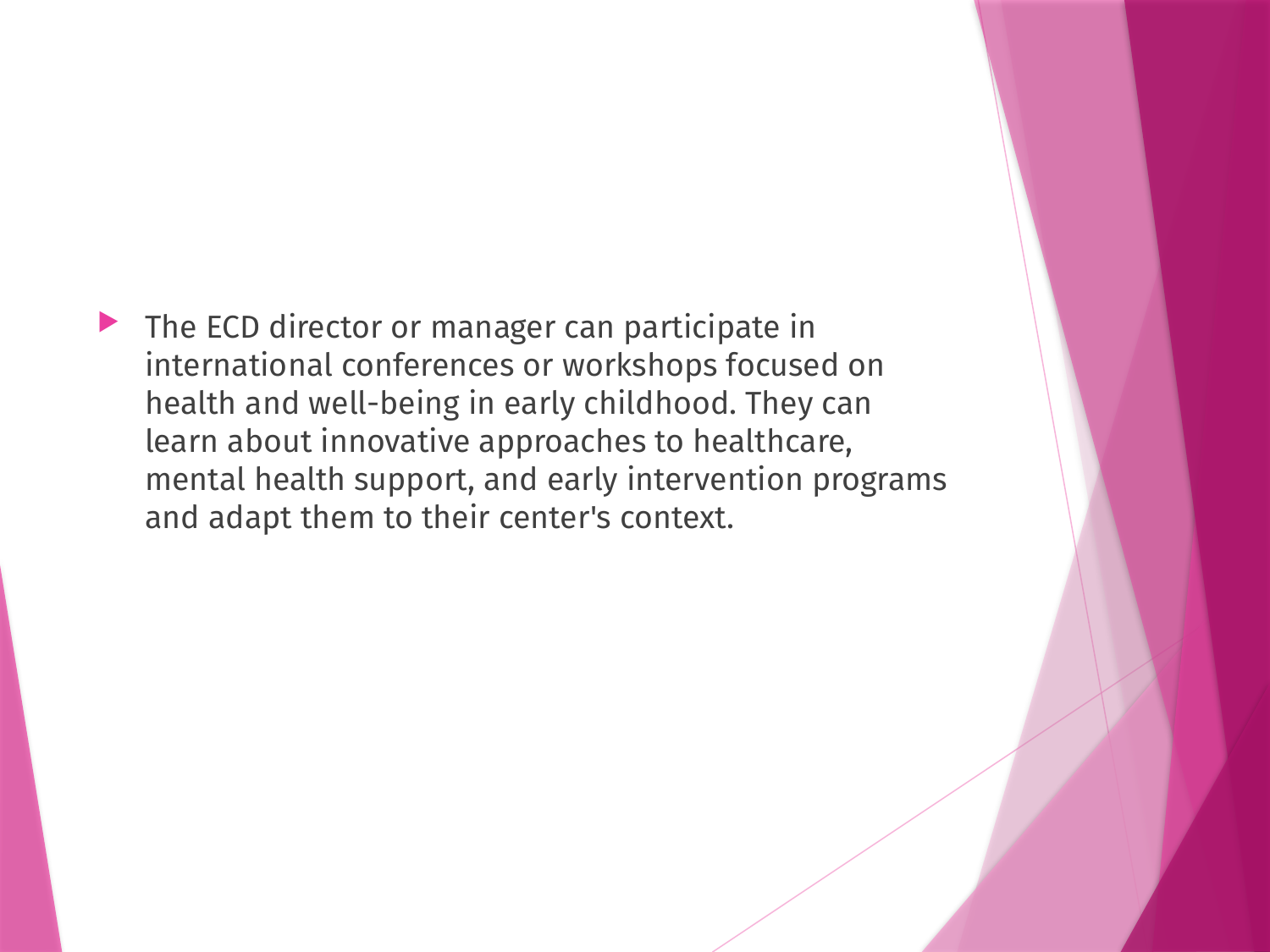

The ECD director or manager can participate in international conferences or workshops focused on health and well-being in early childhood. They can learn about innovative approaches to healthcare, mental health support, and early intervention programs and adapt them to their center's context.